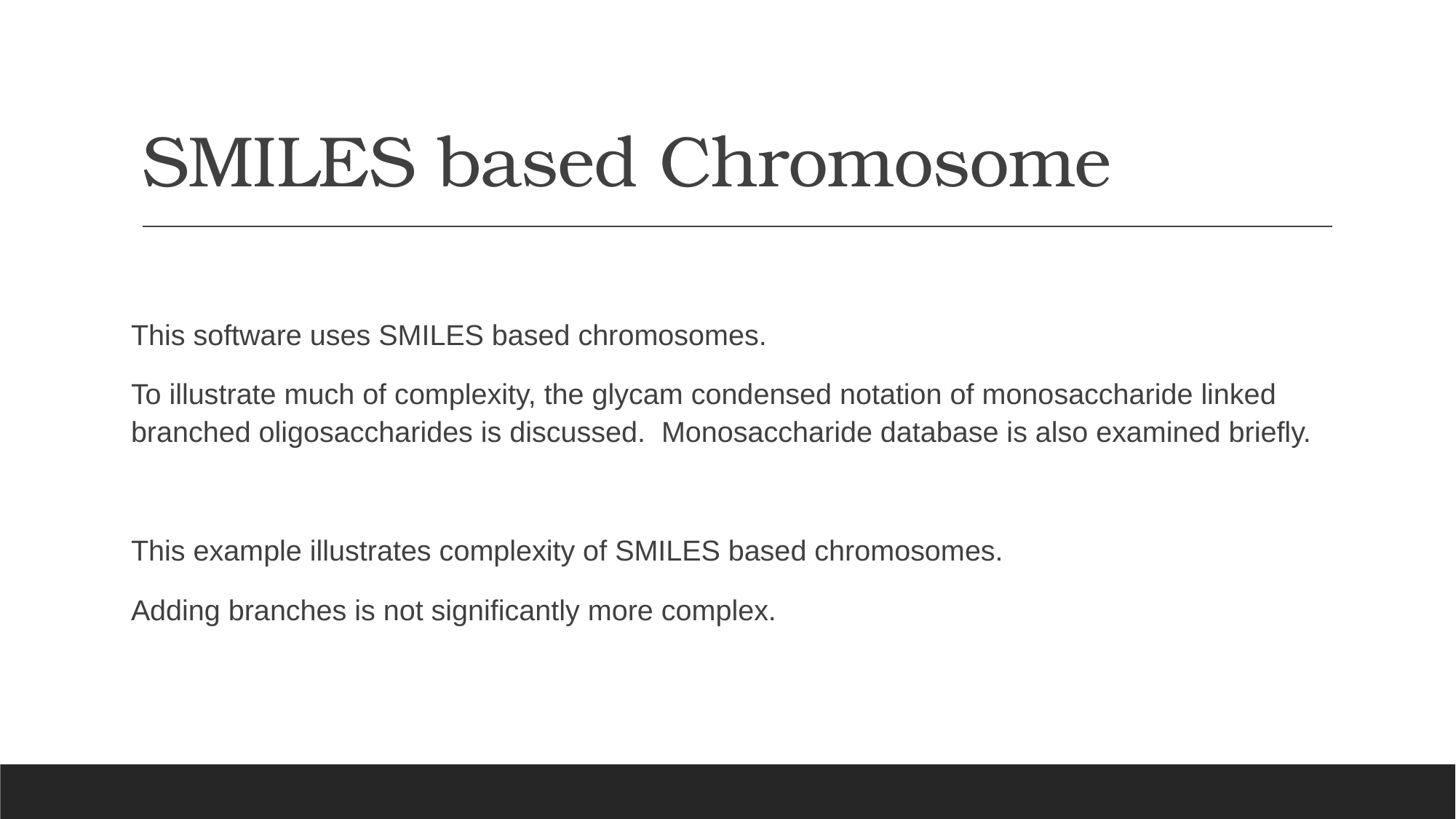

# SMILES based Chromosome

This software uses SMILES based chromosomes.
To illustrate much of complexity, the glycam condensed notation of monosaccharide linked branched oligosaccharides is discussed.  Monosaccharide database is also examined briefly.

This example illustrates complexity of SMILES based chromosomes.
Adding branches is not significantly more complex.